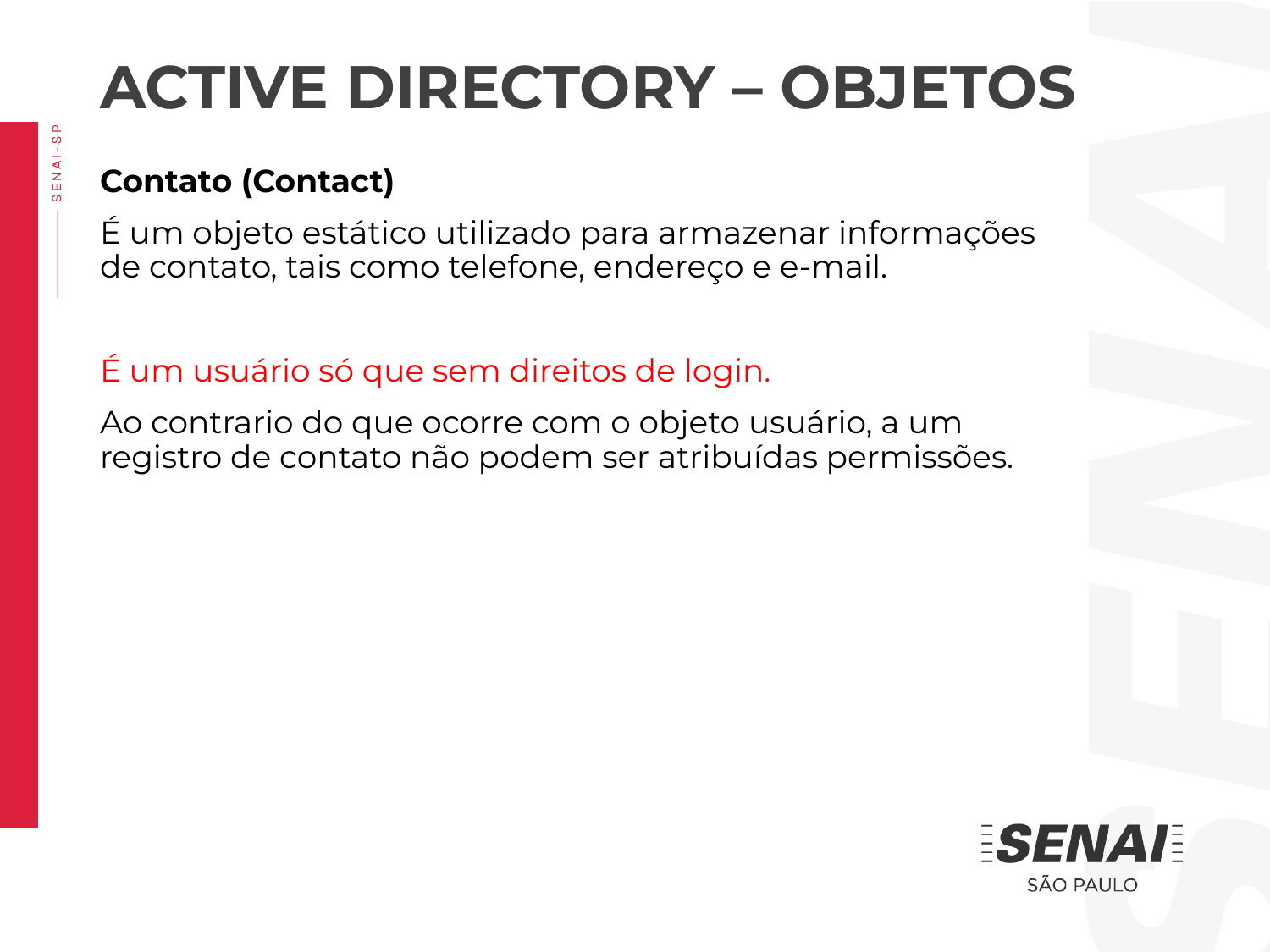

ACTIVE DIRECTORY – OBJETOS
Contato (Contact)
É um objeto estático utilizado para armazenar informações de contato, tais como telefone, endereço e e-mail.

É um usuário só que sem direitos de login.
Ao contrario do que ocorre com o objeto usuário, a um registro de contato não podem ser atribuídas permissões.